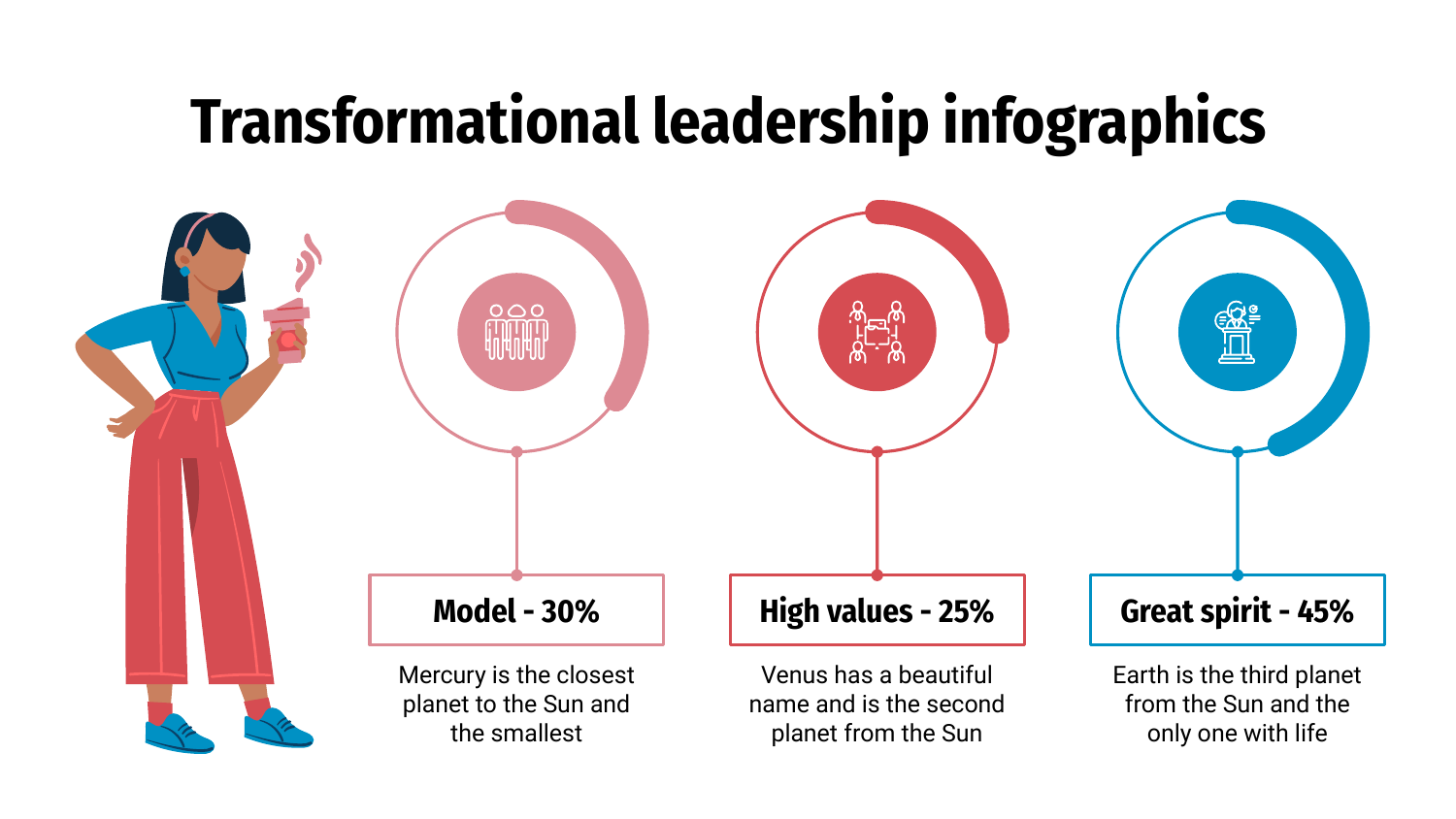

# Transformational leadership infographics

Model - 30%
Mercury is the closest planet to the Sun and the smallest

High values - 25%
Venus has a beautiful name and is the second planet from the Sun

Great spirit - 45%
Earth is the third planet from the Sun and the only one with life